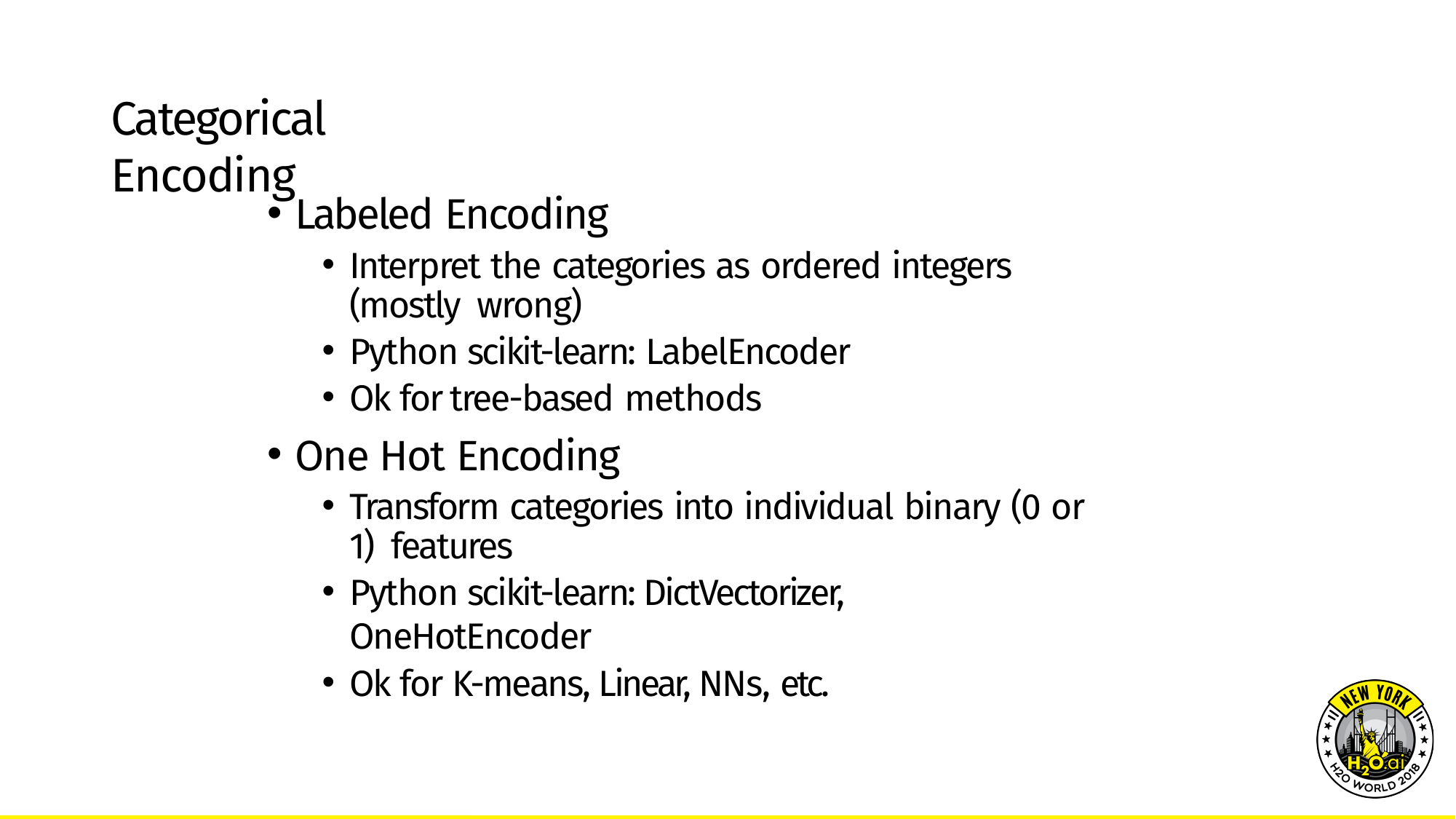

# Categorical Encoding
Labeled Encoding
Interpret the categories as ordered integers (mostly  wrong)
Python scikit-learn: LabelEncoder
Ok for tree-based methods
One Hot Encoding
Transform categories into individual binary (0 or 1)  features
Python scikit-learn: DictVectorizer, OneHotEncoder
Ok for K-means, Linear, NNs, etc.